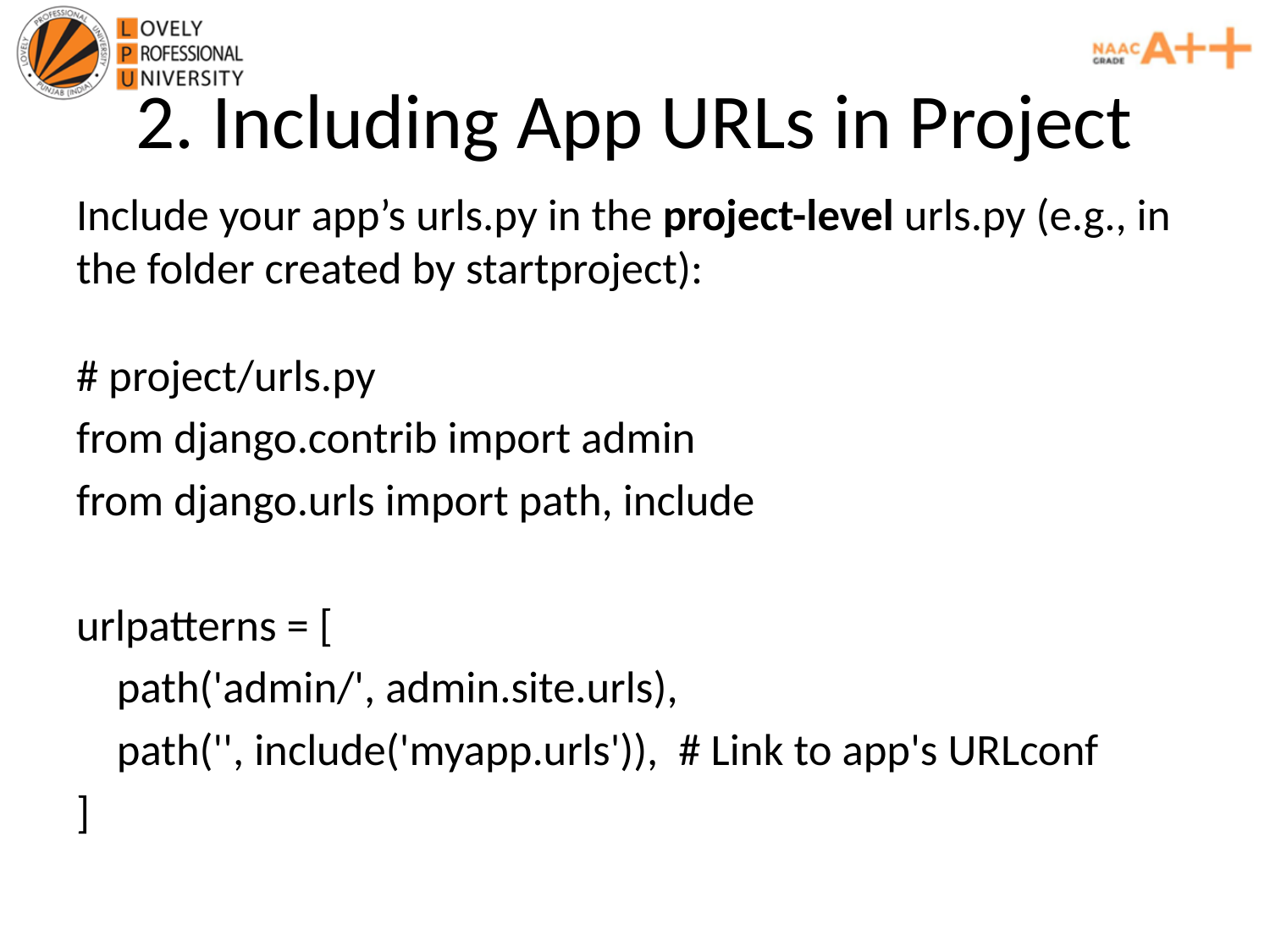

# 2. Including App URLs in Project
Include your app’s urls.py in the project-level urls.py (e.g., in the folder created by startproject):
# project/urls.py
from django.contrib import admin
from django.urls import path, include

urlpatterns = [
    path('admin/', admin.site.urls),
    path('', include('myapp.urls')),  # Link to app's URLconf
]